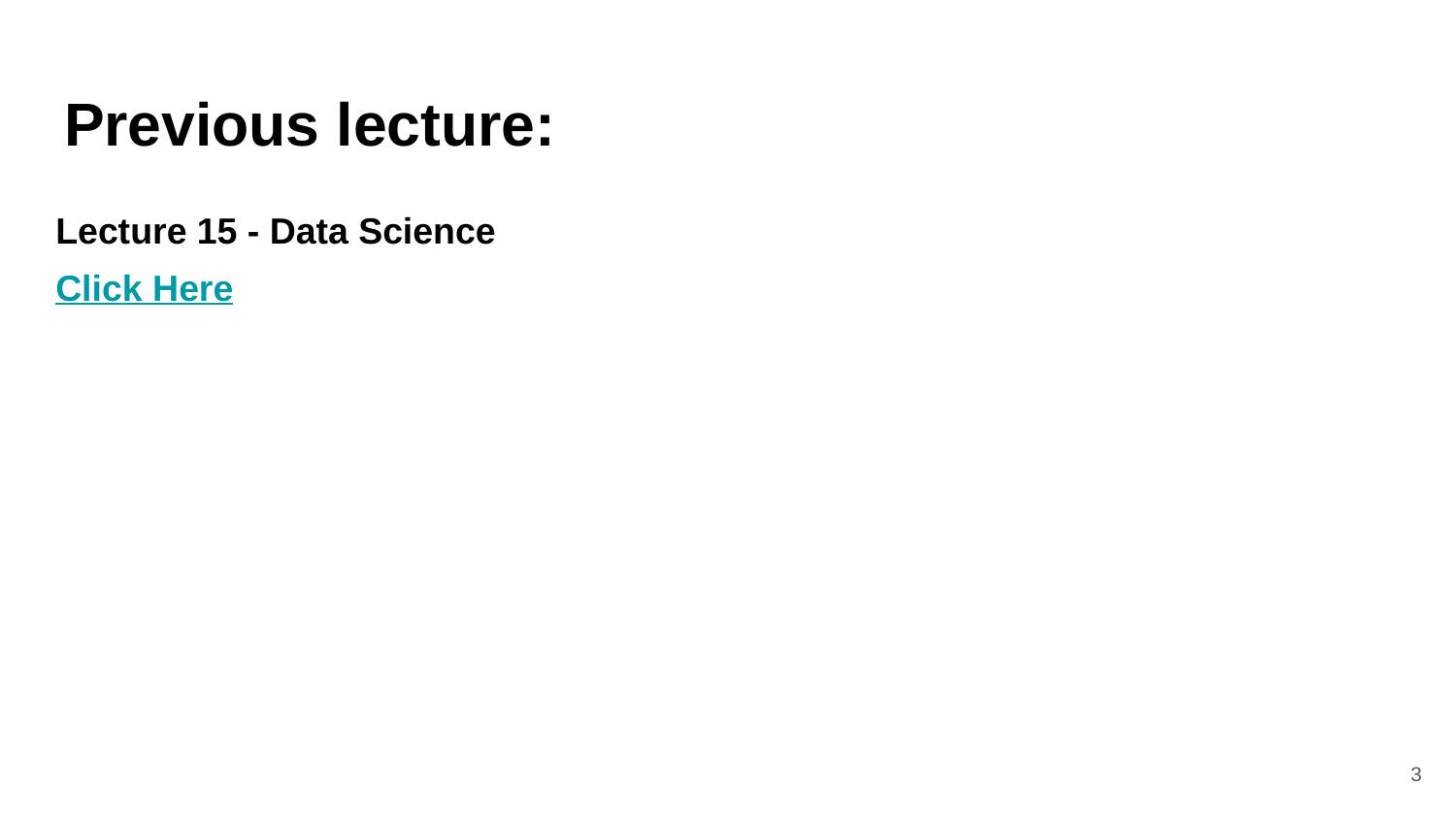

# Previous lecture:
Lecture 15 - Data Science
Click Here
3